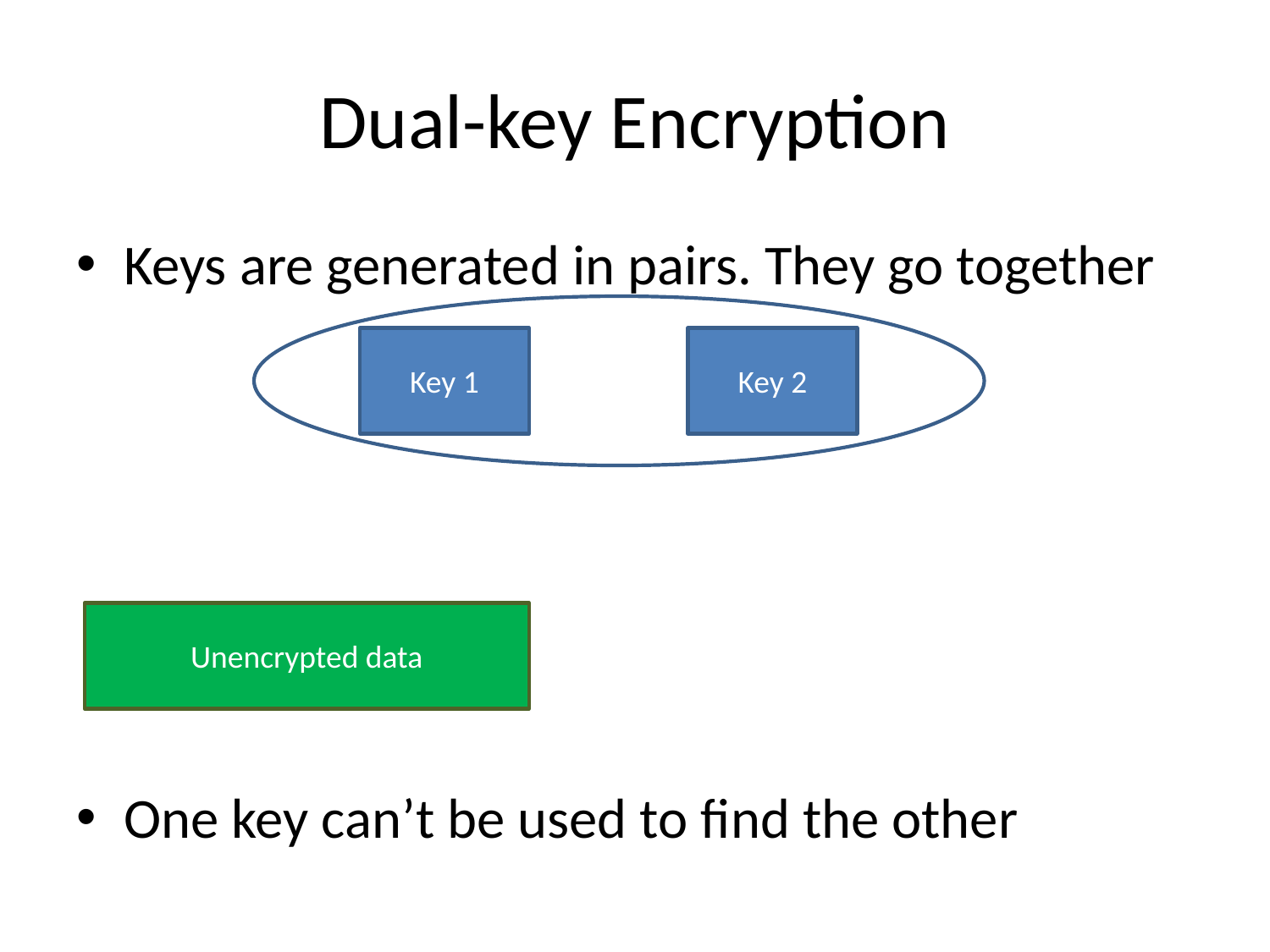

# Dual-key Encryption
Keys are generated in pairs. They go together

One key can’t be used to find the other

Key 1
Key 2
Unencrypted data